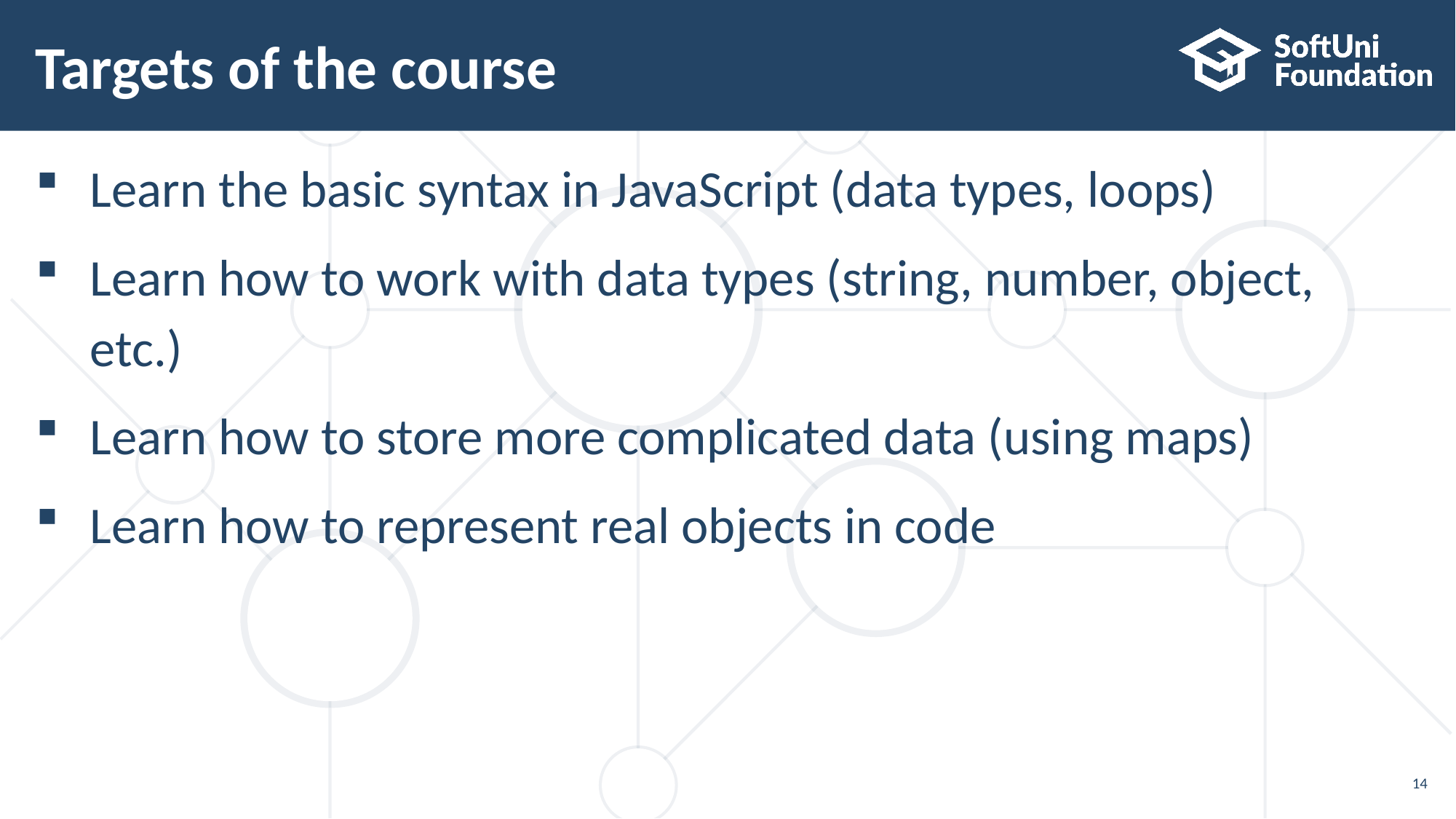

# Targets of the course
Learn the basic syntax in JavaScript (data types, loops)
Learn how to work with data types (string, number, object,
etc.)
Learn how to store more complicated data (using maps)
Learn how to represent real objects in code
14